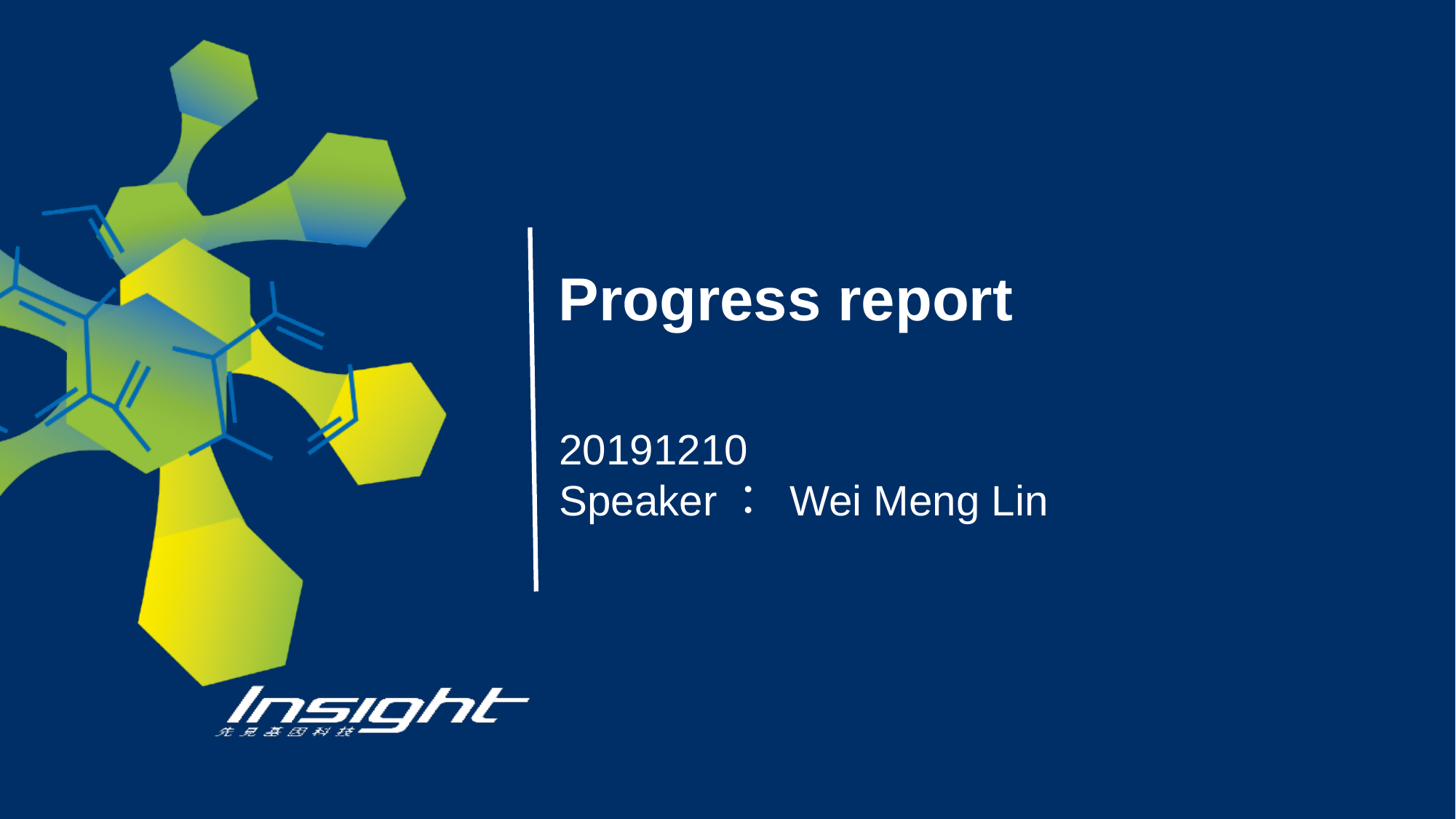

# Progress report
20191210
Speaker： Wei Meng Lin